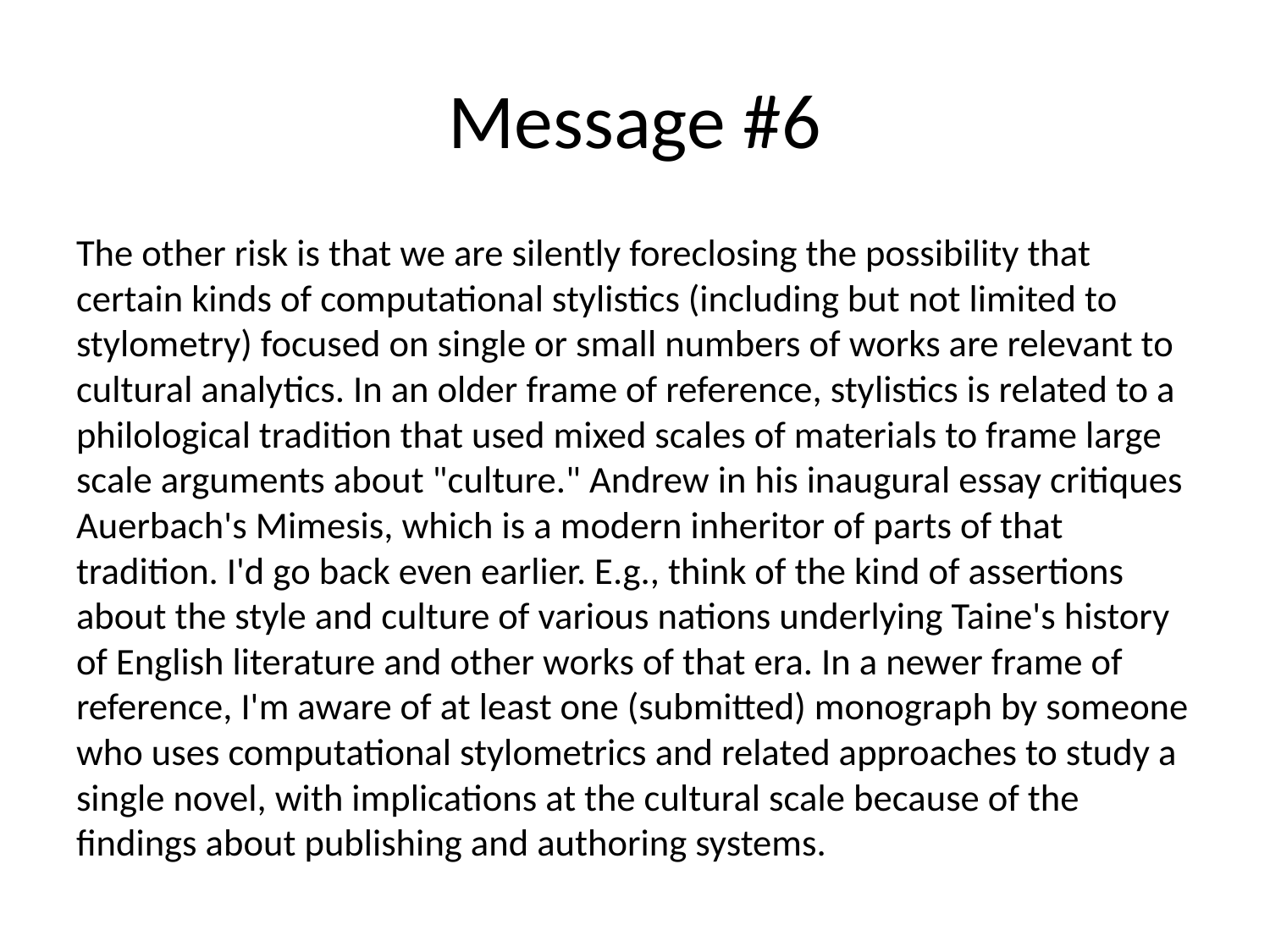

# Message #6
The other risk is that we are silently foreclosing the possibility that certain kinds of computational stylistics (including but not limited to stylometry) focused on single or small numbers of works are relevant to cultural analytics. In an older frame of reference, stylistics is related to a philological tradition that used mixed scales of materials to frame large scale arguments about "culture." Andrew in his inaugural essay critiques Auerbach's Mimesis, which is a modern inheritor of parts of that tradition. I'd go back even earlier. E.g., think of the kind of assertions about the style and culture of various nations underlying Taine's history of English literature and other works of that era. In a newer frame of reference, I'm aware of at least one (submitted) monograph by someone who uses computational stylometrics and related approaches to study a single novel, with implications at the cultural scale because of the findings about publishing and authoring systems.